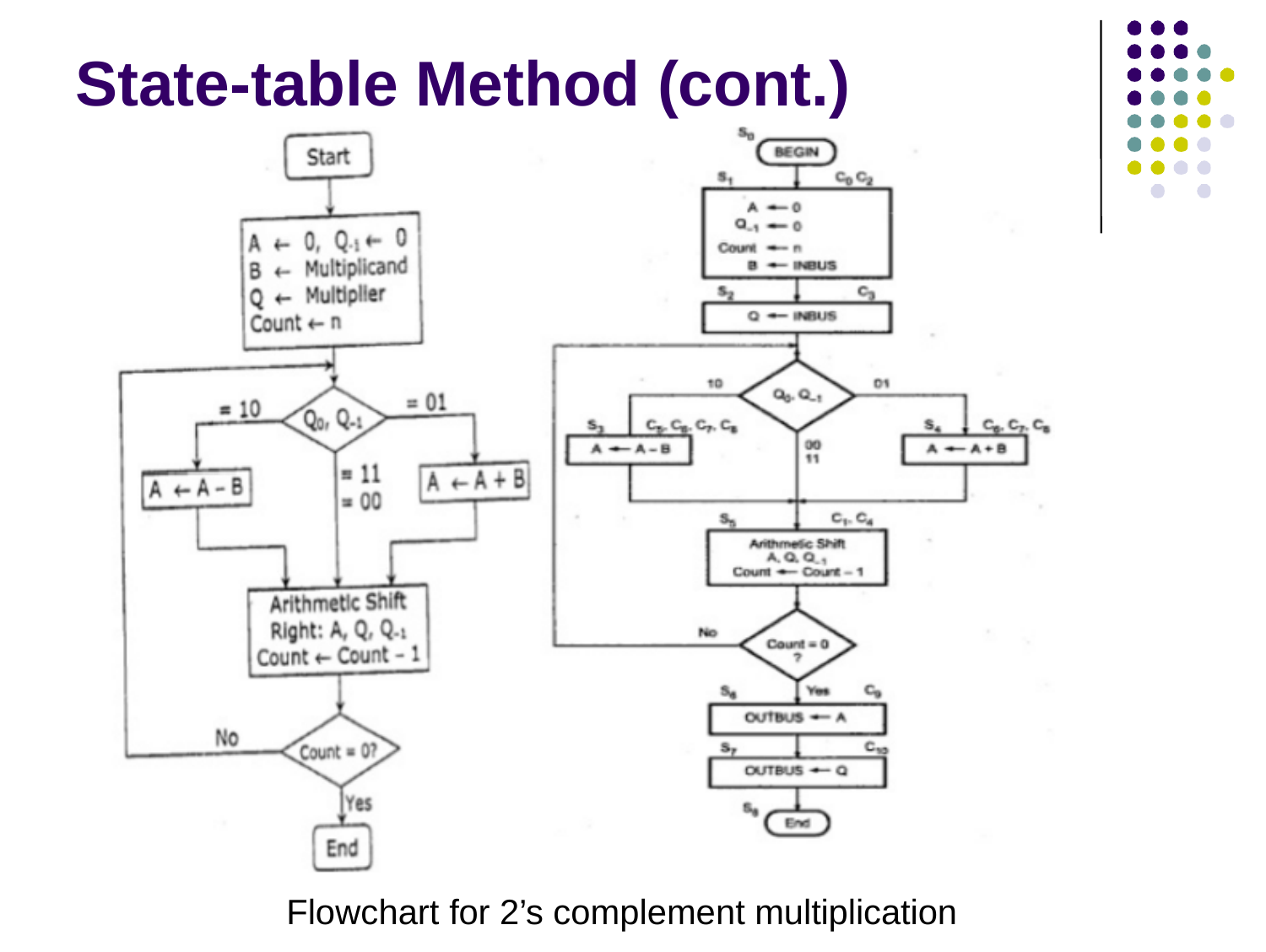

# State-table Method (cont.)

Flowchart for 2’s complement multiplication